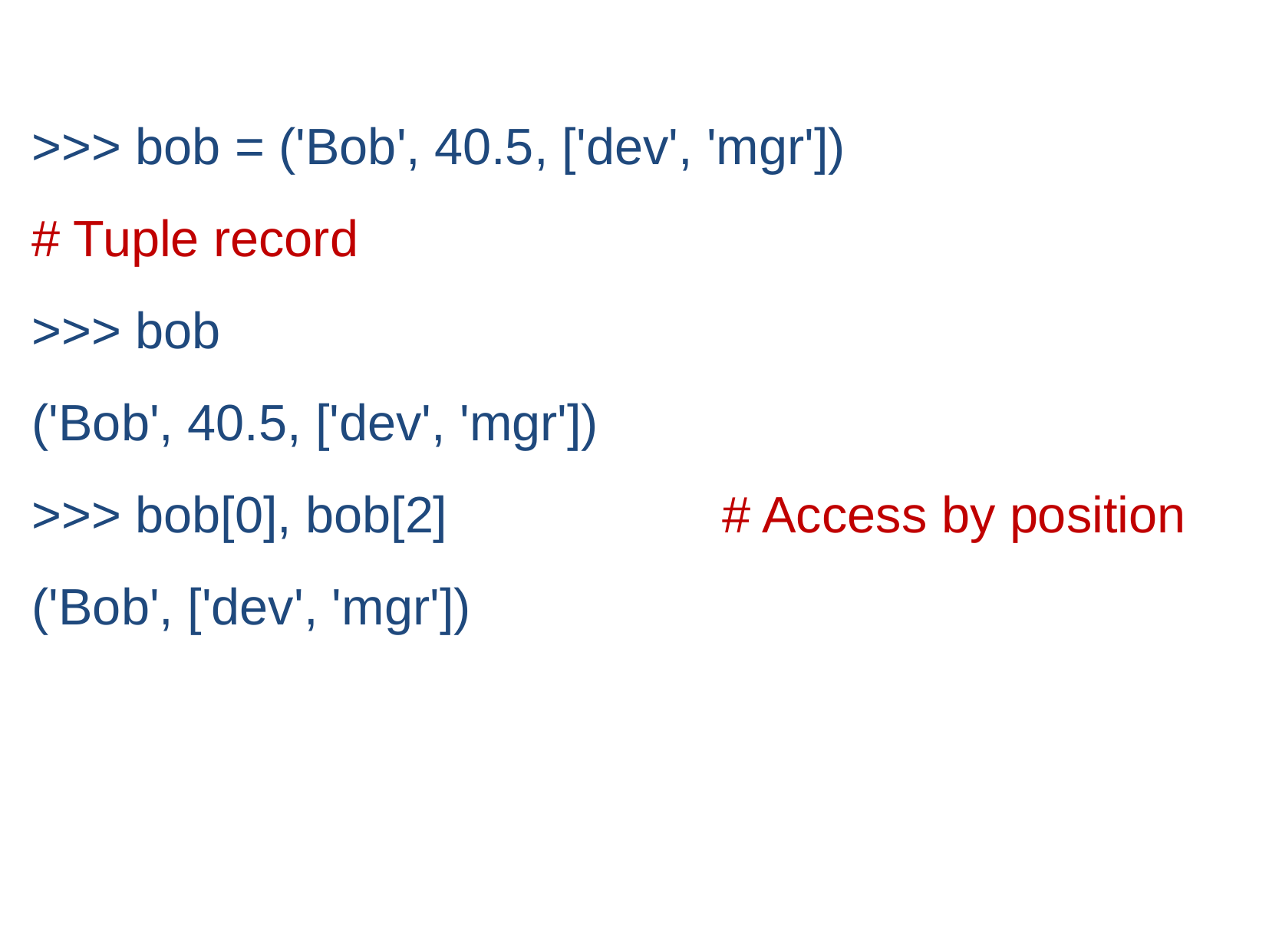

>>> bob = ('Bob', 40.5, ['dev', 'mgr'])
# Tuple record
>>> bob
('Bob', 40.5, ['dev', 'mgr'])
>>> bob[0], bob[2] 			# Access by position
('Bob', ['dev', 'mgr'])